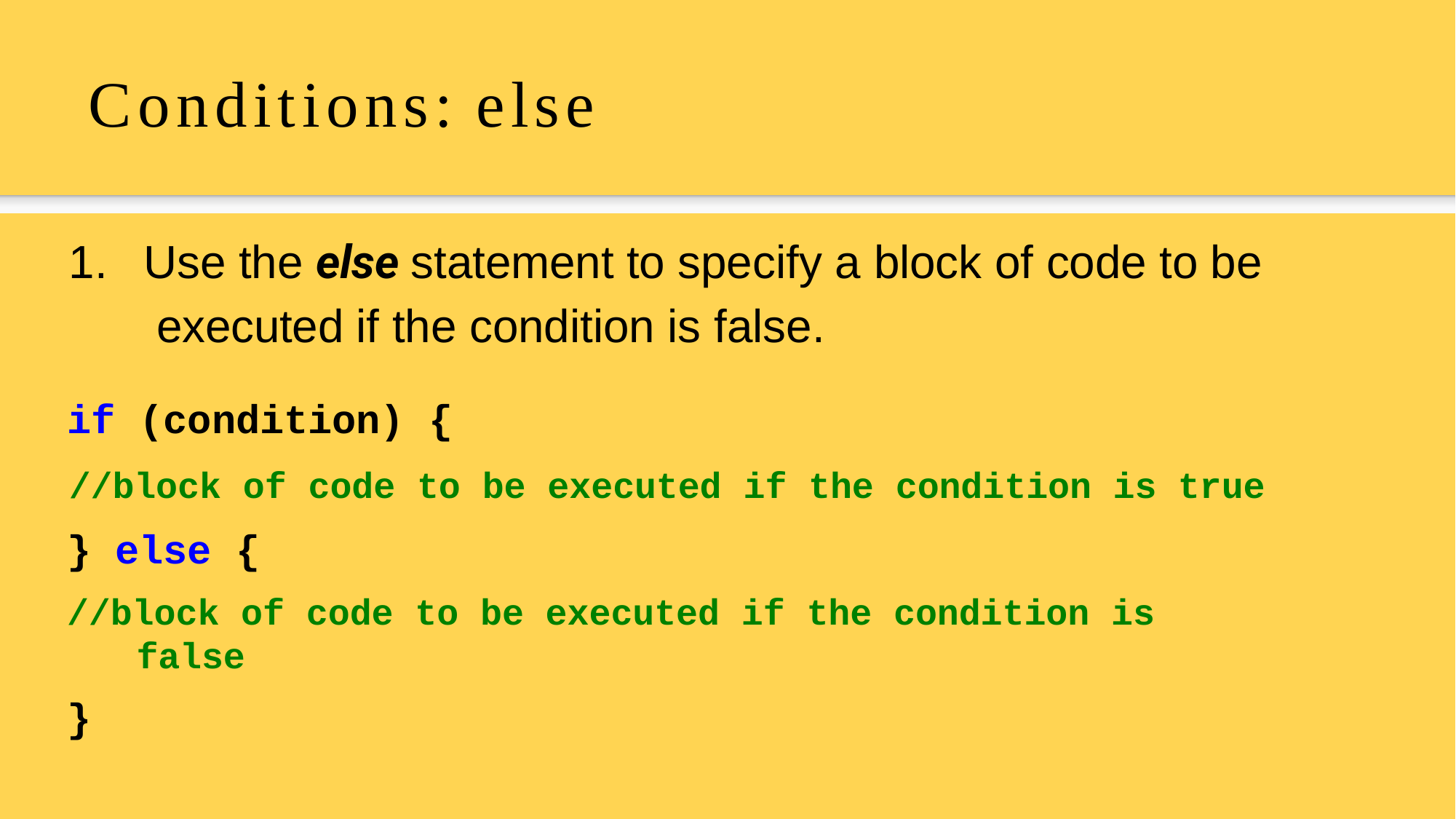

# Conditions: else

1.	Use the else statement to specify a block of code to be  executed if the condition is false.
if (condition) {
//block of code to be executed if the condition is true
} else {
//block of code to be executed if the condition is false
}